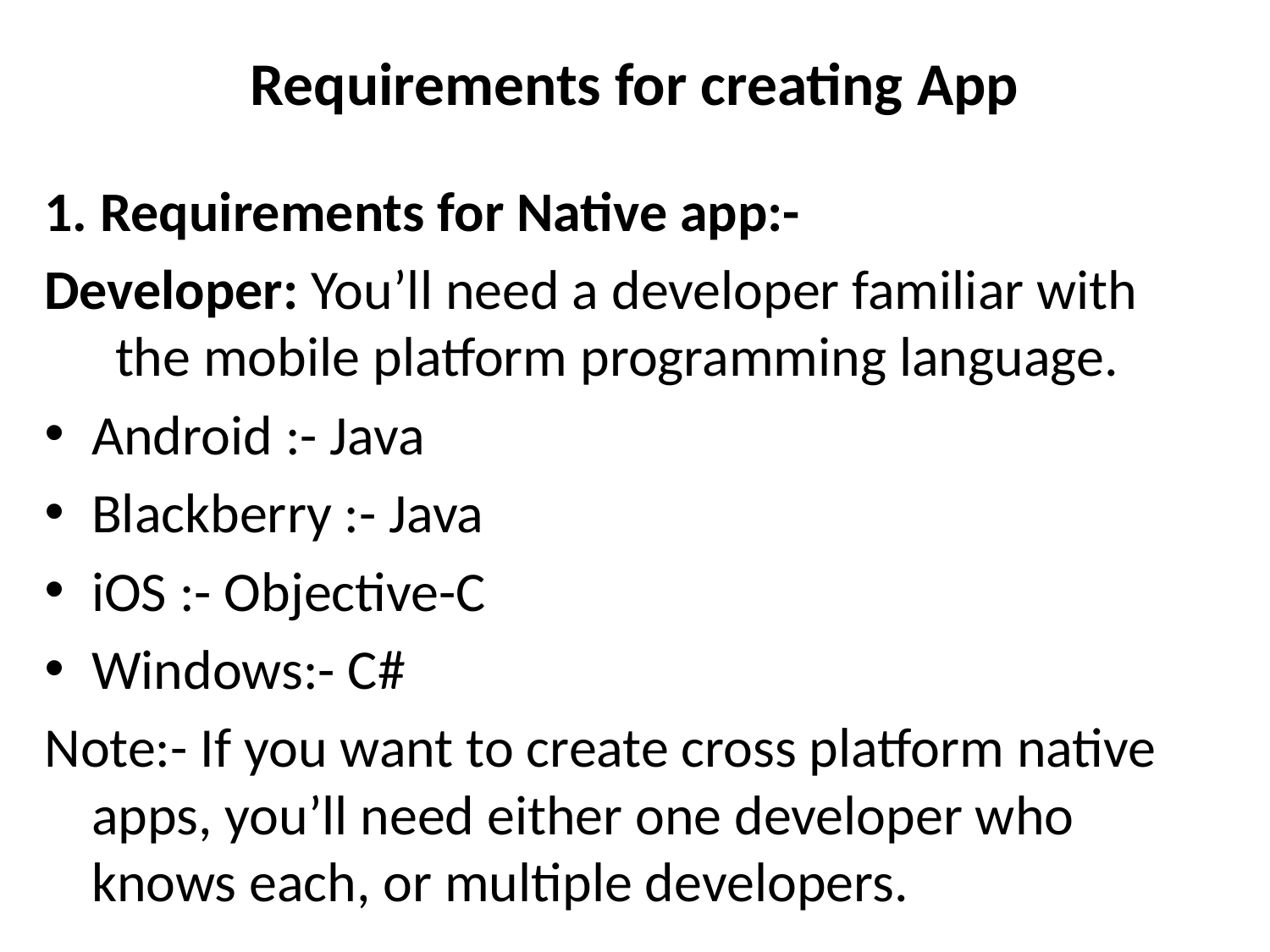

# Requirements for creating App
1. Requirements for Native app:-
Developer: You’ll need a developer familiar with the mobile platform programming language.
Android :- Java
Blackberry :- Java
iOS :- Objective-C
Windows:- C#
Note:- If you want to create cross platform native apps, you’ll need either one developer who knows each, or multiple developers.